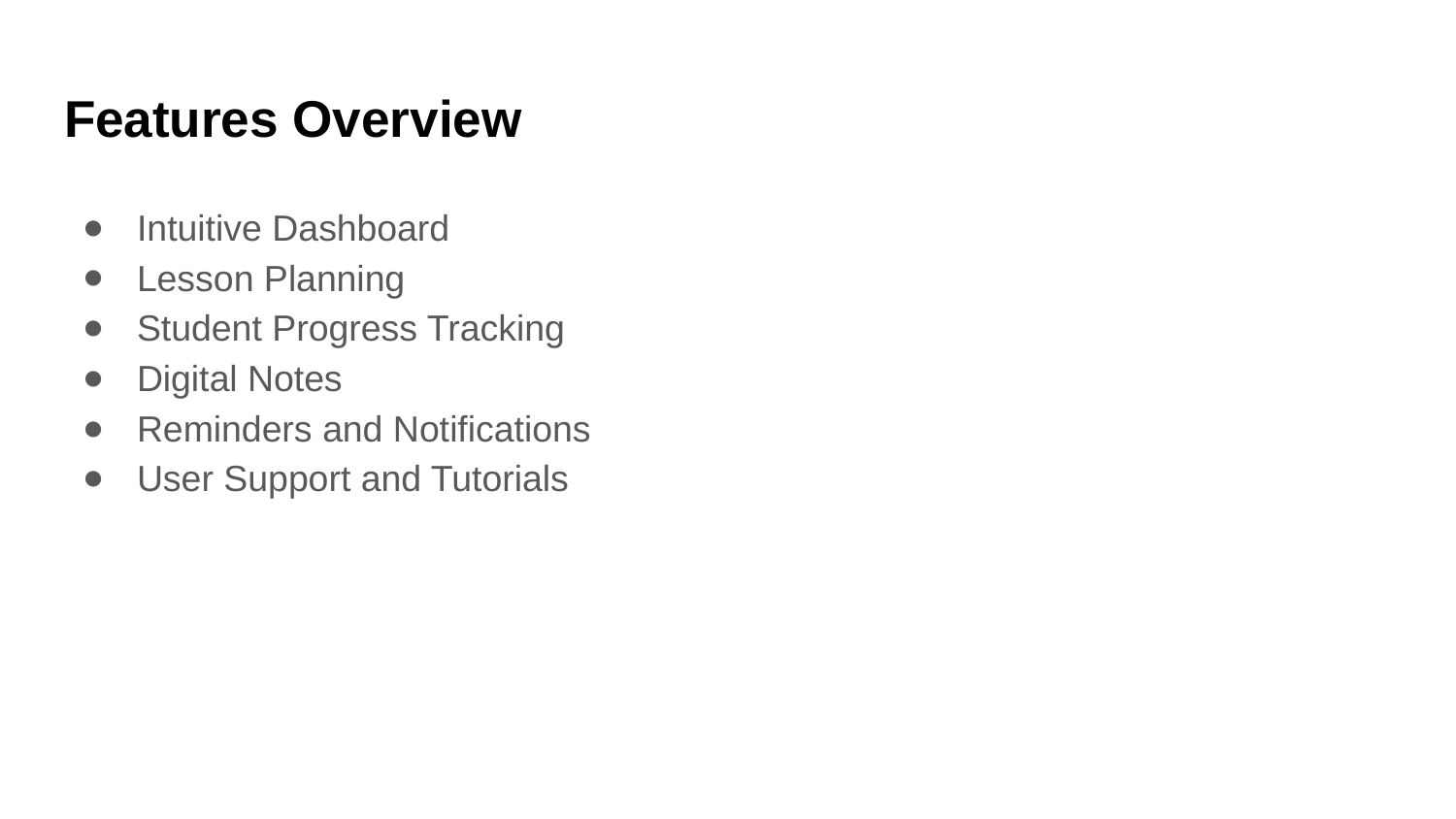

# Features Overview
Intuitive Dashboard
Lesson Planning
Student Progress Tracking
Digital Notes
Reminders and Notifications
User Support and Tutorials